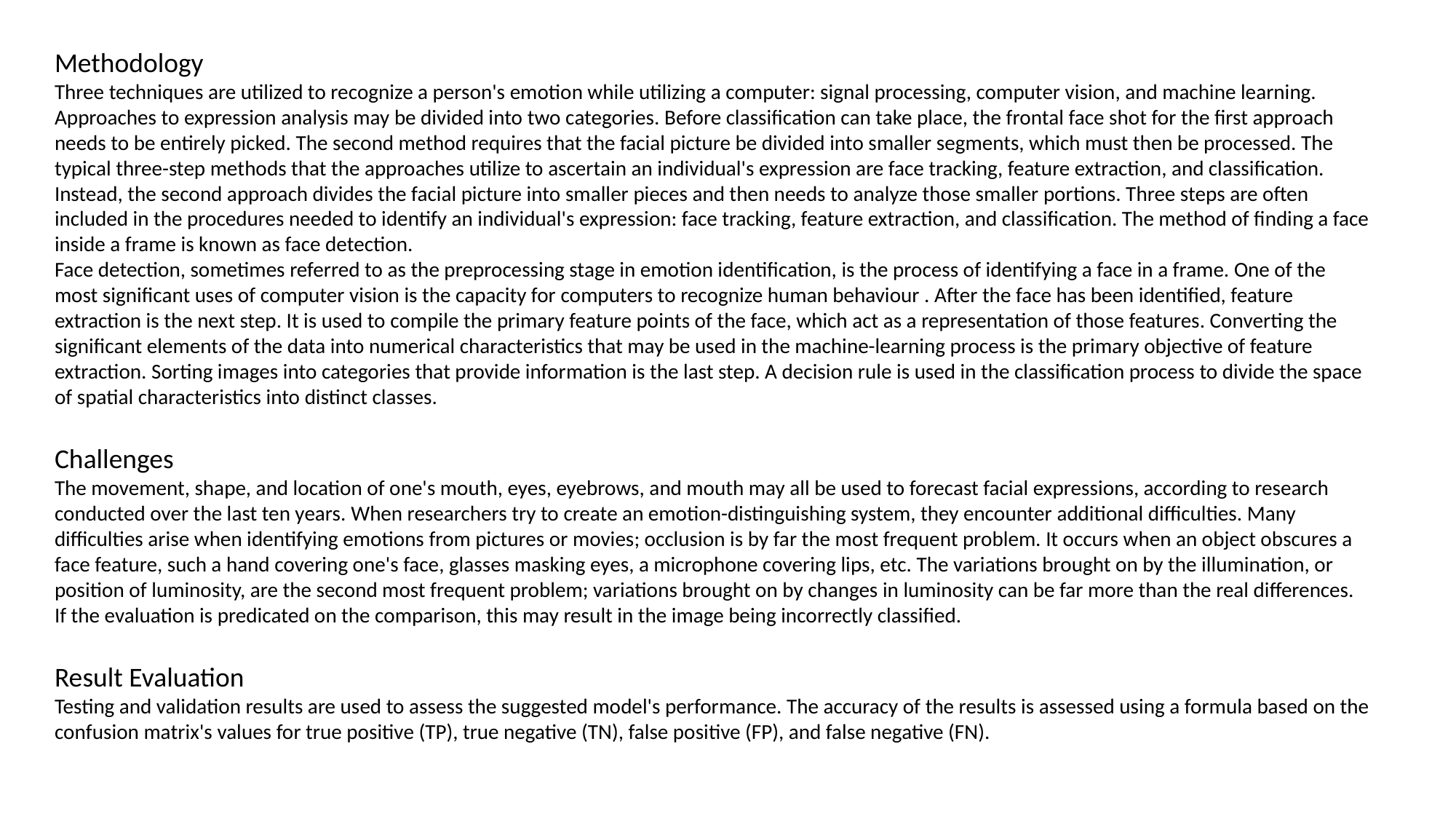

Methodology
Three techniques are utilized to recognize a person's emotion while utilizing a computer: signal processing, computer vision, and machine learning. Approaches to expression analysis may be divided into two categories. Before classification can take place, the frontal face shot for the first approach needs to be entirely picked. The second method requires that the facial picture be divided into smaller segments, which must then be processed. The typical three-step methods that the approaches utilize to ascertain an individual's expression are face tracking, feature extraction, and classification. Instead, the second approach divides the facial picture into smaller pieces and then needs to analyze those smaller portions. Three steps are often included in the procedures needed to identify an individual's expression: face tracking, feature extraction, and classification. The method of finding a face inside a frame is known as face detection.
Face detection, sometimes referred to as the preprocessing stage in emotion identification, is the process of identifying a face in a frame. One of the most significant uses of computer vision is the capacity for computers to recognize human behaviour . After the face has been identified, feature extraction is the next step. It is used to compile the primary feature points of the face, which act as a representation of those features. Converting the significant elements of the data into numerical characteristics that may be used in the machine-learning process is the primary objective of feature extraction. Sorting images into categories that provide information is the last step. A decision rule is used in the classification process to divide the space of spatial characteristics into distinct classes.

Challenges
The movement, shape, and location of one's mouth, eyes, eyebrows, and mouth may all be used to forecast facial expressions, according to research conducted over the last ten years. When researchers try to create an emotion-distinguishing system, they encounter additional difficulties. Many difficulties arise when identifying emotions from pictures or movies; occlusion is by far the most frequent problem. It occurs when an object obscures a face feature, such a hand covering one's face, glasses masking eyes, a microphone covering lips, etc. The variations brought on by the illumination, or position of luminosity, are the second most frequent problem; variations brought on by changes in luminosity can be far more than the real differences.
If the evaluation is predicated on the comparison, this may result in the image being incorrectly classified.

Result Evaluation
Testing and validation results are used to assess the suggested model's performance. The accuracy of the results is assessed using a formula based on the confusion matrix's values for true positive (TP), true negative (TN), false positive (FP), and false negative (FN).